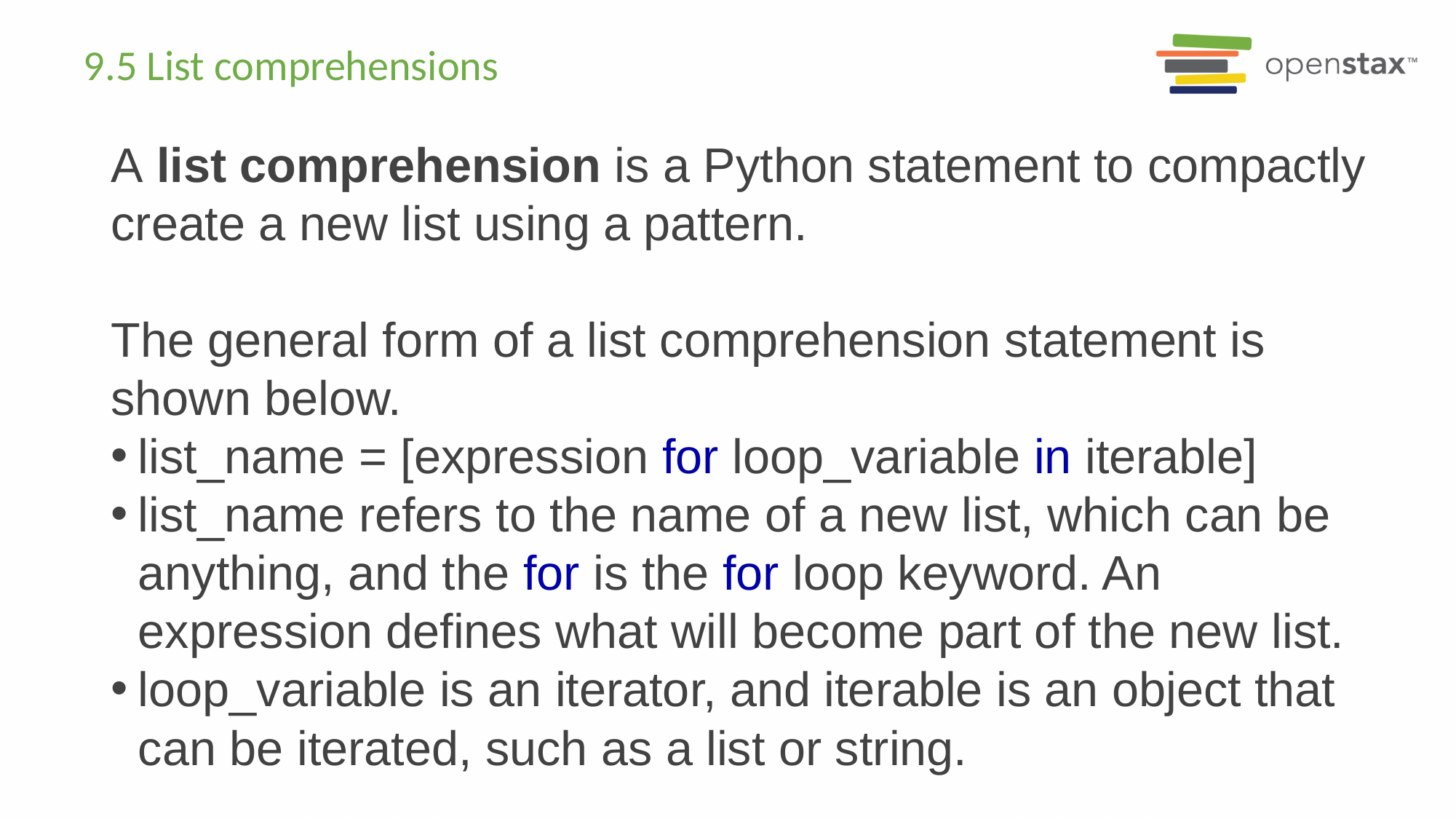

# 9.5 List comprehensions
A list comprehension is a Python statement to compactly create a new list using a pattern.

The general form of a list comprehension statement is shown below.
list_name = [expression for loop_variable in iterable]
list_name refers to the name of a new list, which can be anything, and the for is the for loop keyword. An expression defines what will become part of the new list.
loop_variable is an iterator, and iterable is an object that can be iterated, such as a list or string.